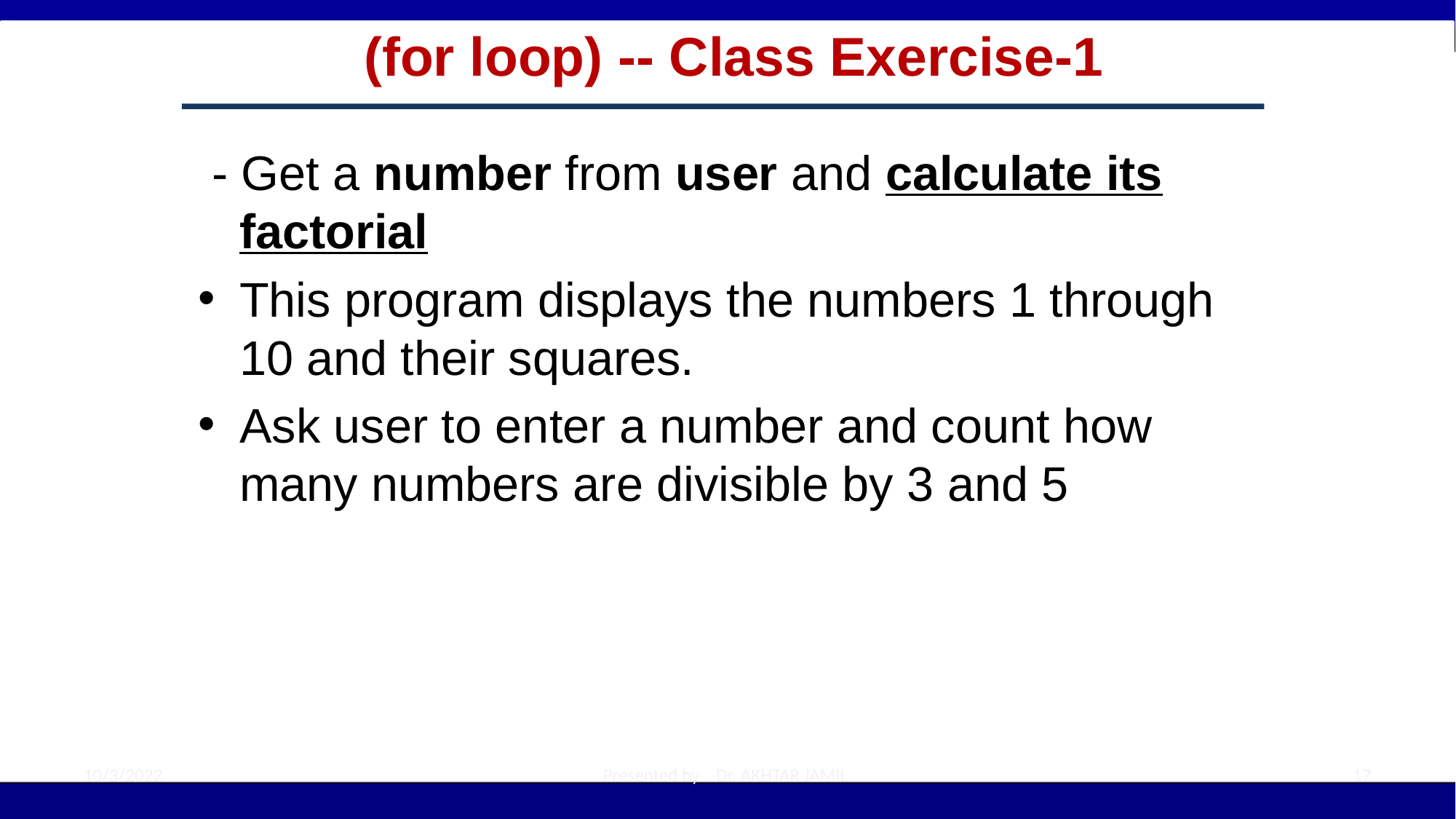

# (for loop) -- Class Exercise-1

 - Get a number from user and calculate its factorial
This program displays the numbers 1 through 10 and their squares.
Ask user to enter a number and count how many numbers are divisible by 3 and 5

10/3/2022
Presented by    Dr. AKHTAR JAMIL
17